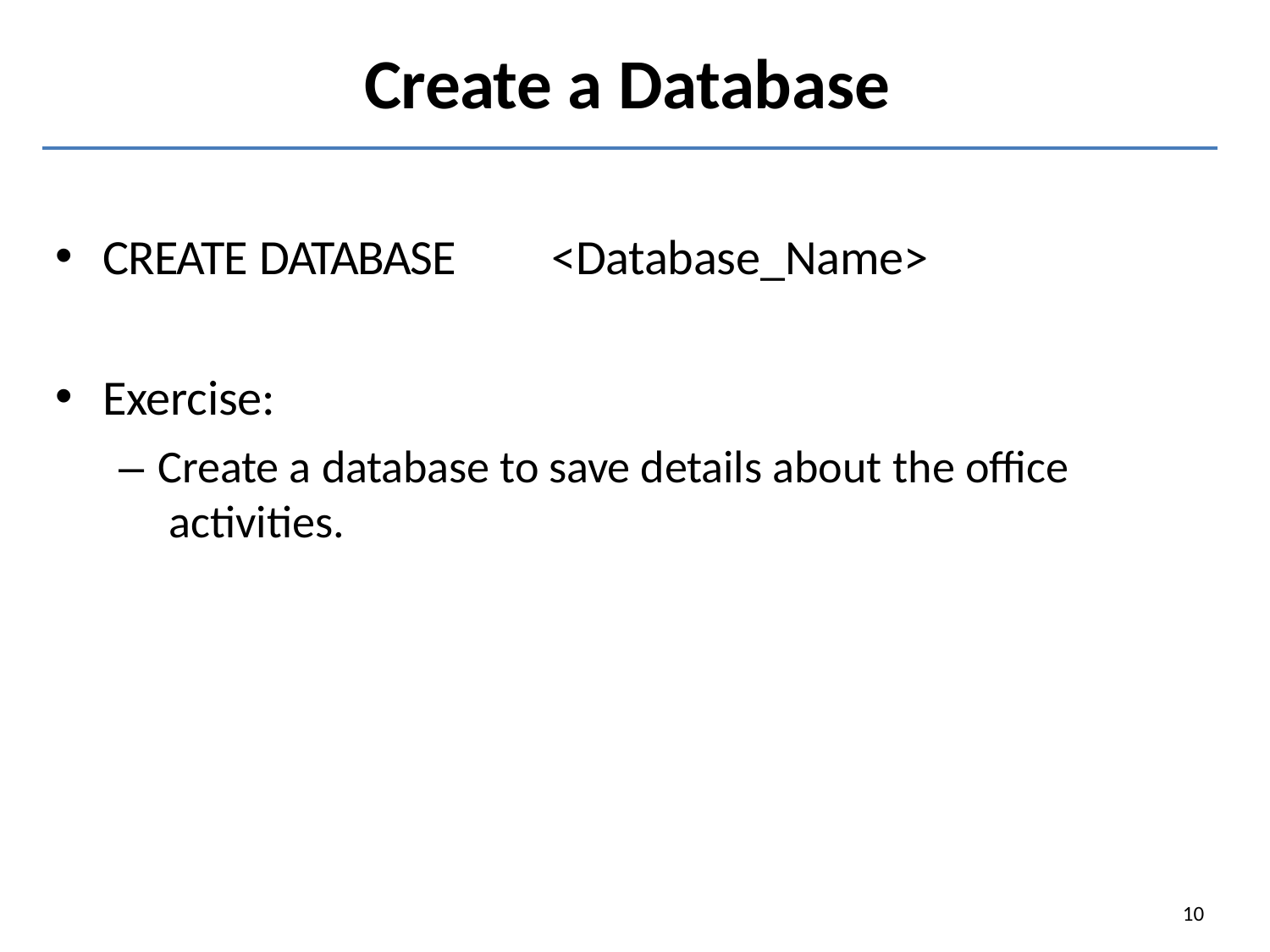

# Create a Database
CREATE DATABASE	<Database_Name>

Exercise:
– Create a database to save details about the office  activities.
10